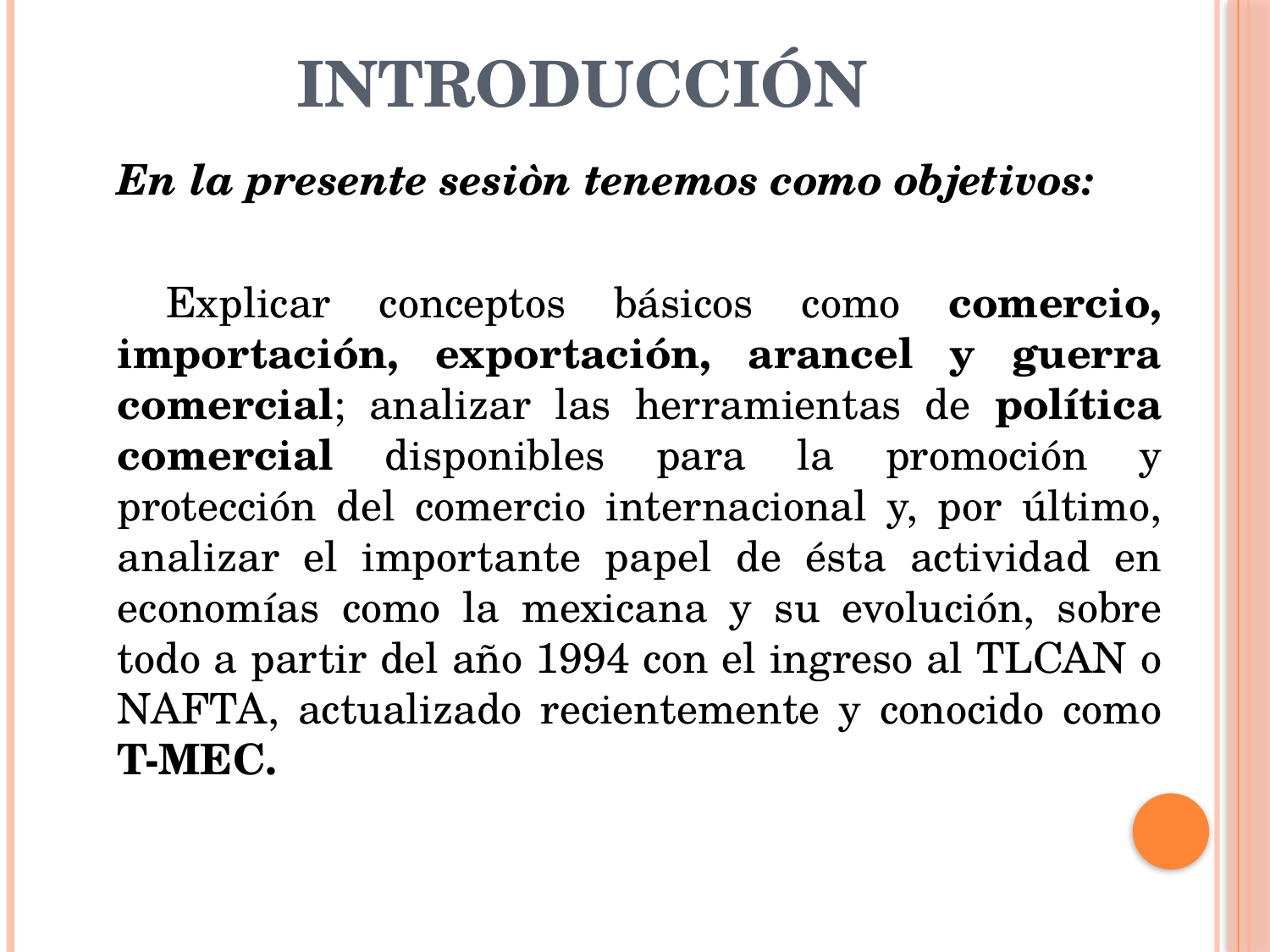

# Introducción
En la presente sesiòn tenemos como objetivos:

 Explicar conceptos básicos como comercio, importación, exportación, arancel y guerra comercial; analizar las herramientas de política comercial disponibles para la promoción y protección del comercio internacional y, por último, analizar el importante papel de ésta actividad en economías como la mexicana y su evolución, sobre todo a partir del año 1994 con el ingreso al TLCAN o NAFTA, actualizado recientemente y conocido como T-MEC.